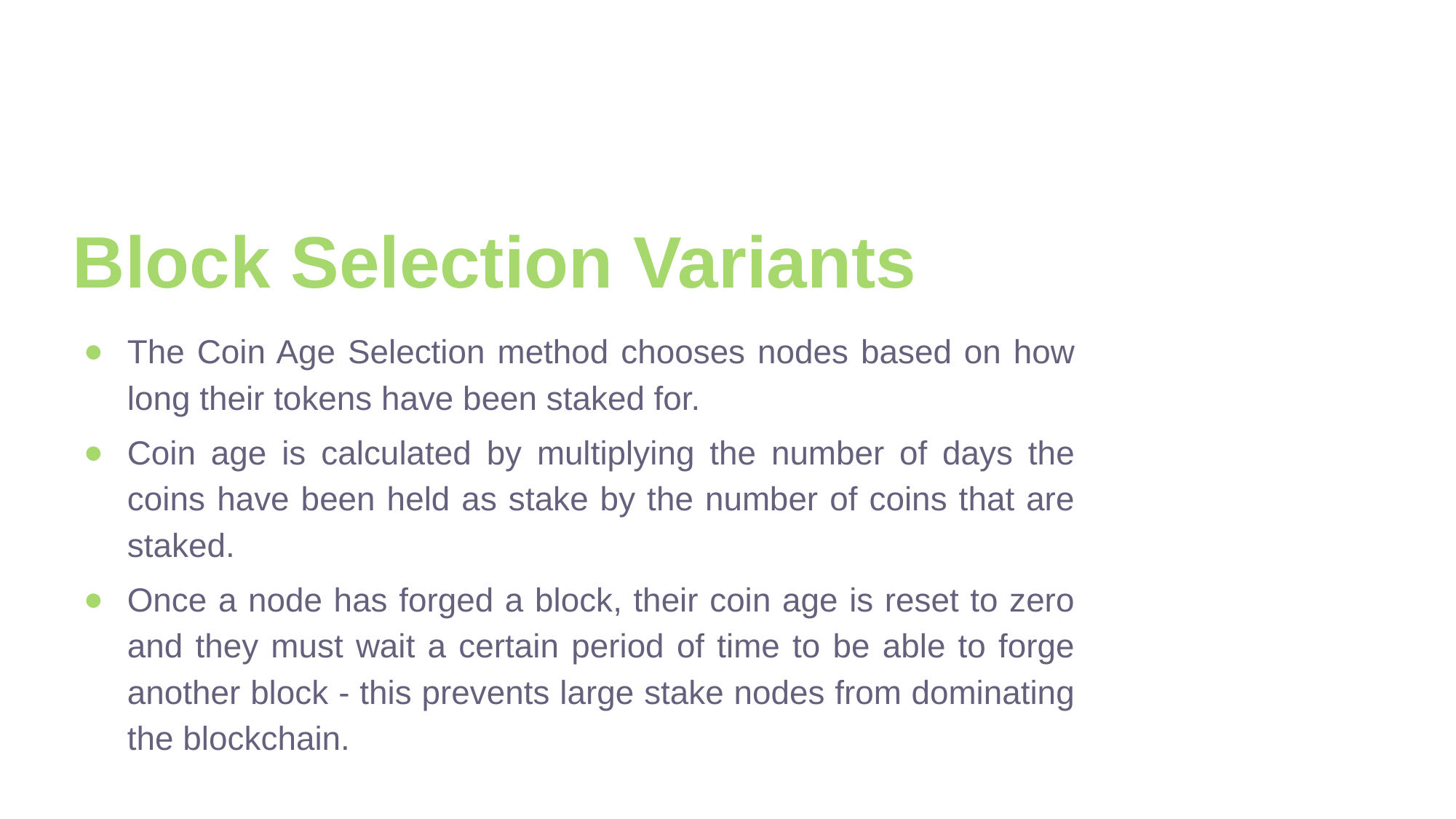

# Block Selection Variants
The Coin Age Selection method chooses nodes based on how long their tokens have been staked for.
Coin age is calculated by multiplying the number of days the coins have been held as stake by the number of coins that are staked.
Once a node has forged a block, their coin age is reset to zero and they must wait a certain period of time to be able to forge another block - this prevents large stake nodes from dominating the blockchain.